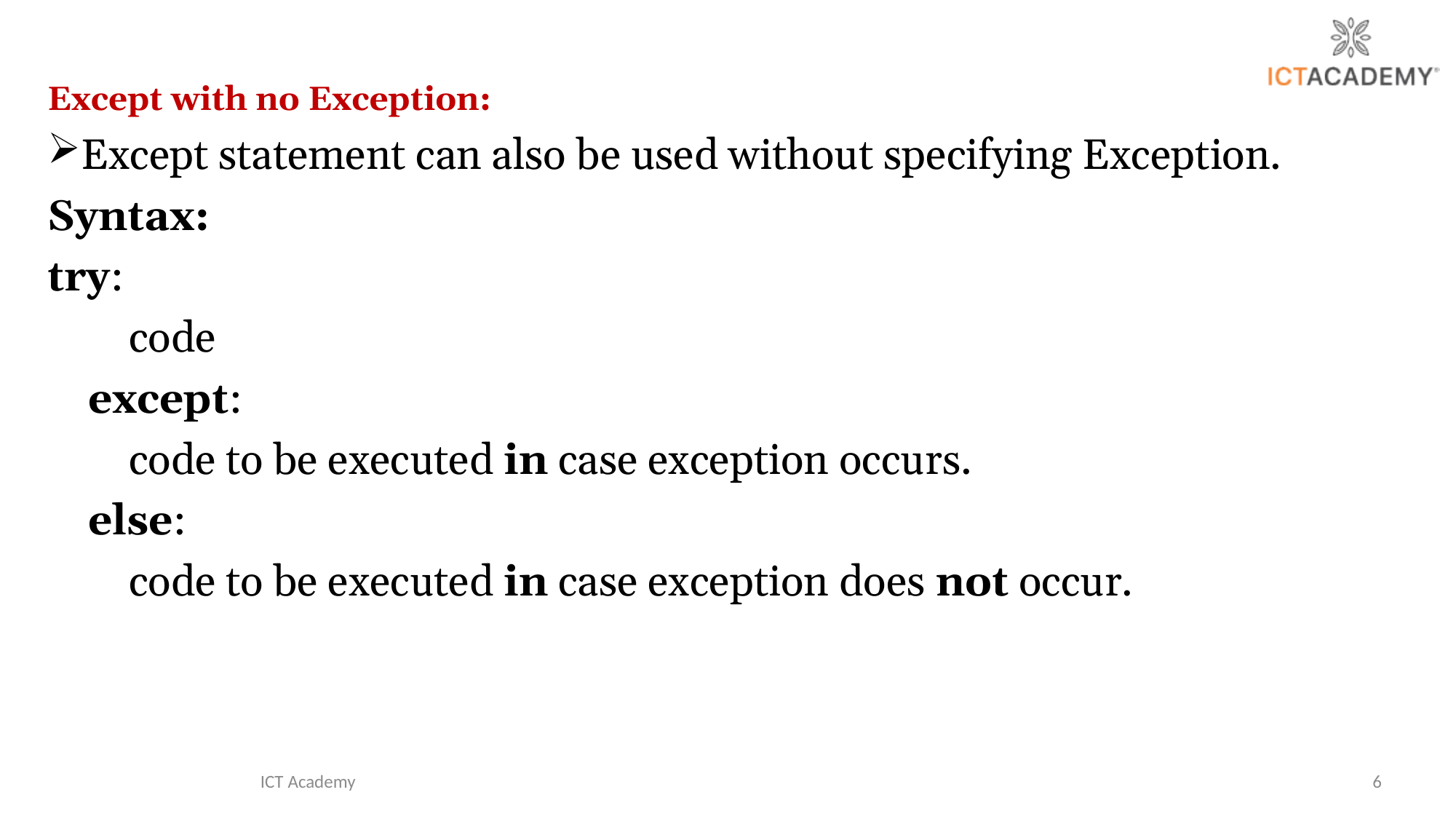

Except with no Exception:
Except statement can also be used without specifying Exception.
Syntax:
try:
        code
    except:
        code to be executed in case exception occurs.
    else:
        code to be executed in case exception does not occur.

ICT Academy
6